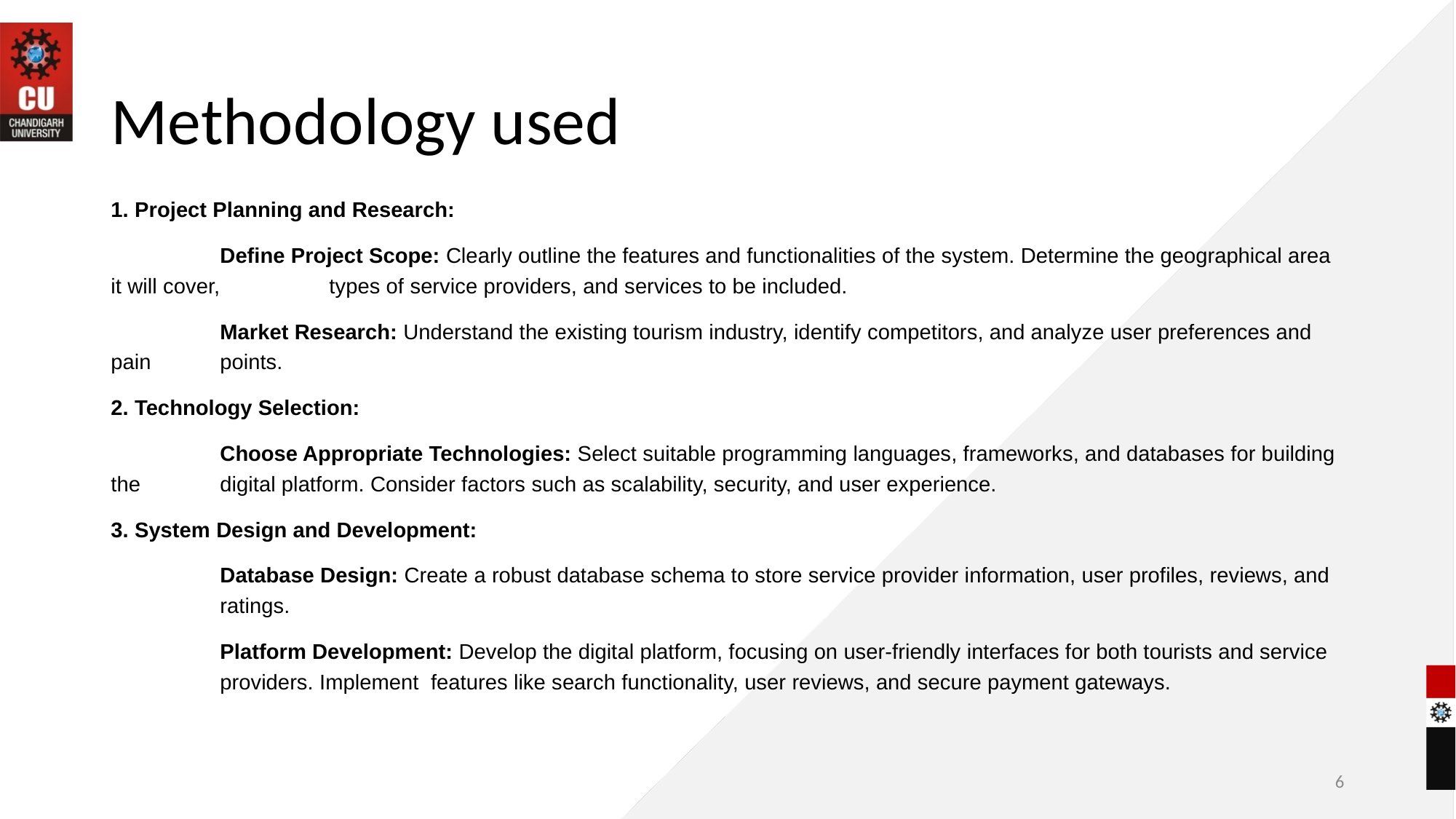

# Methodology used
1. Project Planning and Research:
	Define Project Scope: Clearly outline the features and functionalities of the system. Determine the geographical area it will cover, 	types of service providers, and services to be included.
	Market Research: Understand the existing tourism industry, identify competitors, and analyze user preferences and pain 	points.
2. Technology Selection:
	Choose Appropriate Technologies: Select suitable programming languages, frameworks, and databases for building the 	digital platform. Consider factors such as scalability, security, and user experience.
3. System Design and Development:
	Database Design: Create a robust database schema to store service provider information, user profiles, reviews, and 	ratings.
	Platform Development: Develop the digital platform, focusing on user-friendly interfaces for both tourists and service 	providers. Implement  features like search functionality, user reviews, and secure payment gateways.

6